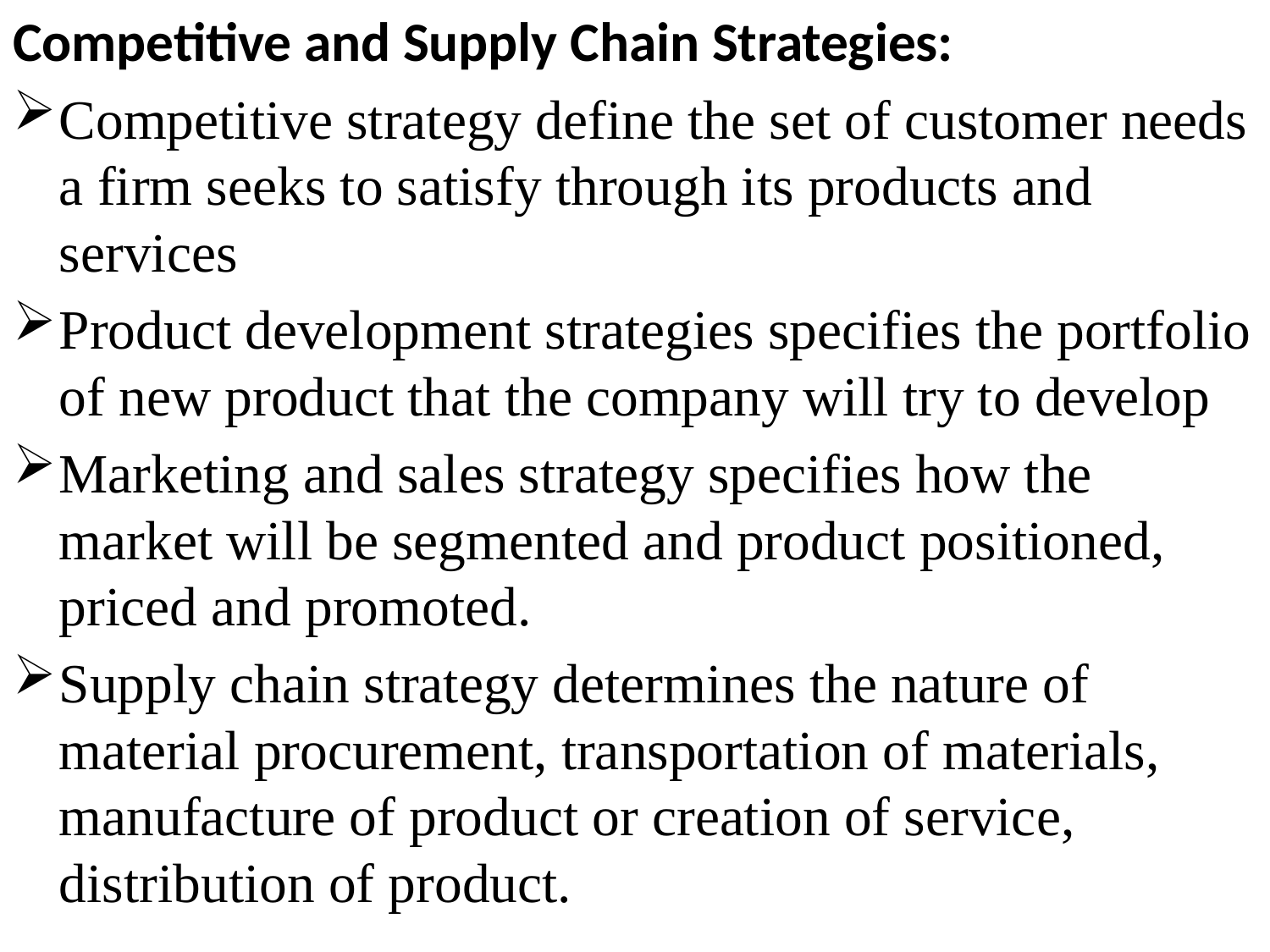

Competitive and Supply Chain Strategies:
Competitive strategy define the set of customer needs a firm seeks to satisfy through its products and services
Product development strategies specifies the portfolio of new product that the company will try to develop
Marketing and sales strategy specifies how the market will be segmented and product positioned, priced and promoted.
Supply chain strategy determines the nature of material procurement, transportation of materials, manufacture of product or creation of service, distribution of product.